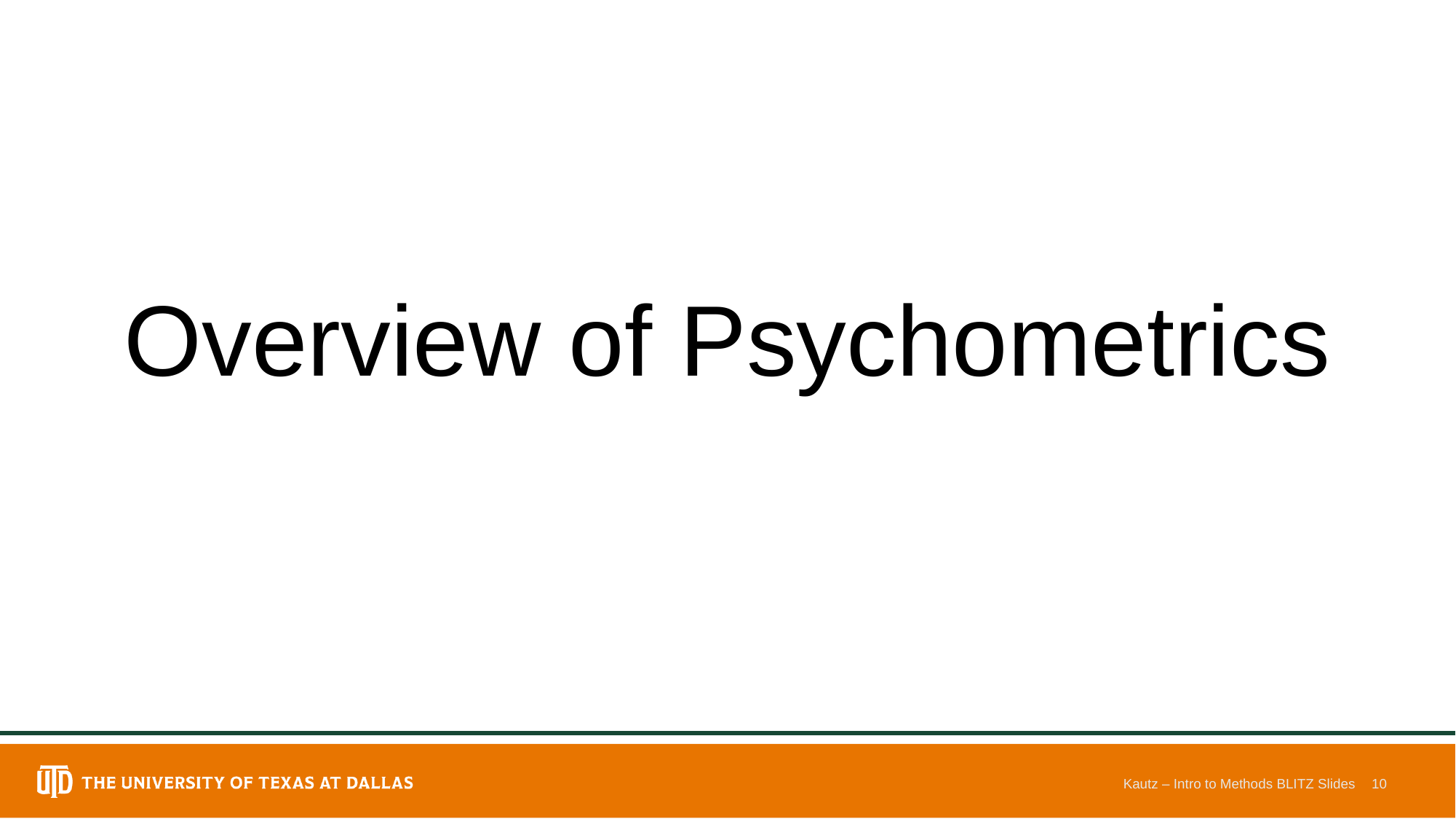

Overview of Psychometrics
Kautz – Intro to Methods BLITZ Slides
10